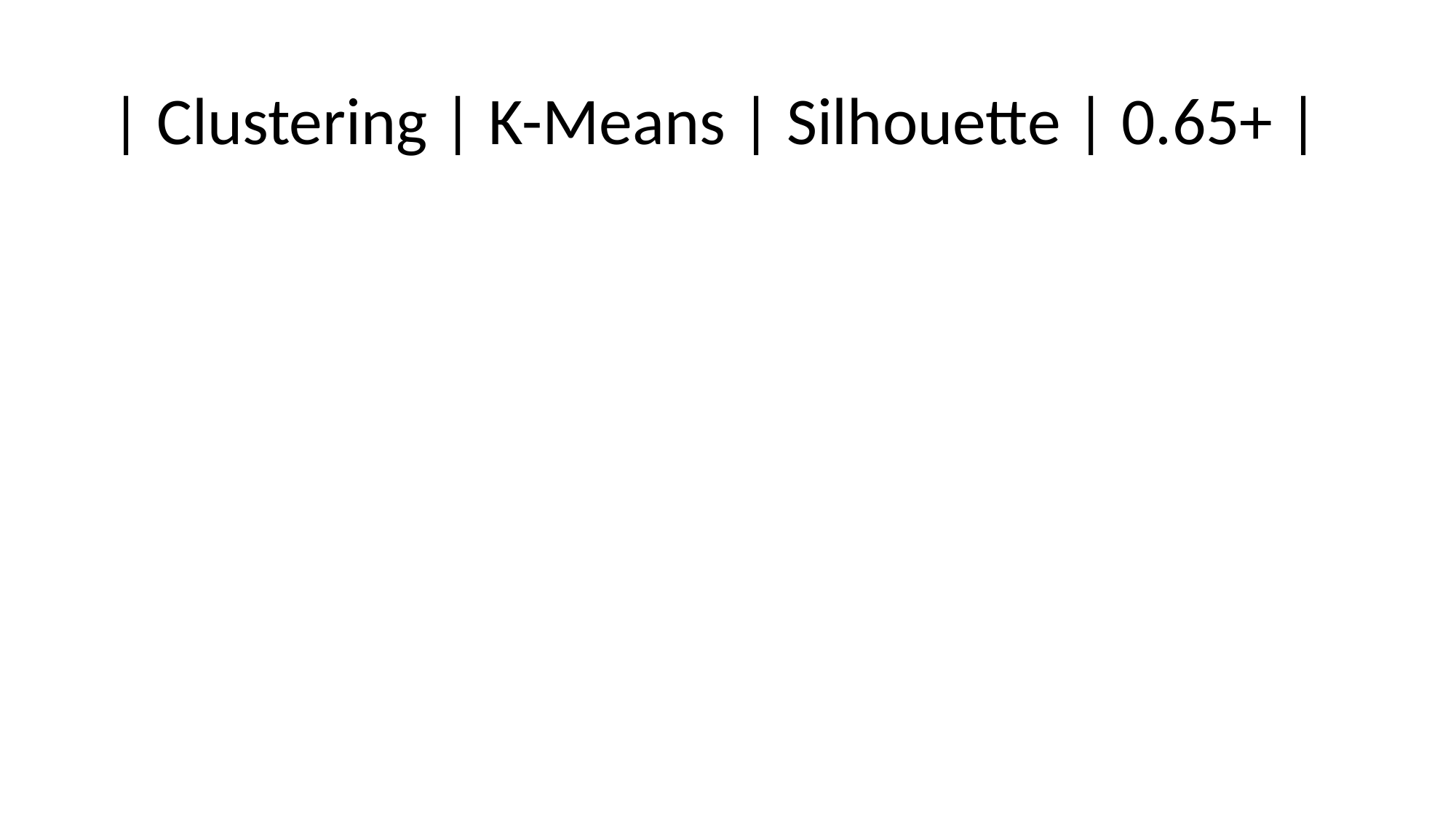

# | Clustering | K-Means | Silhouette | 0.65+ |